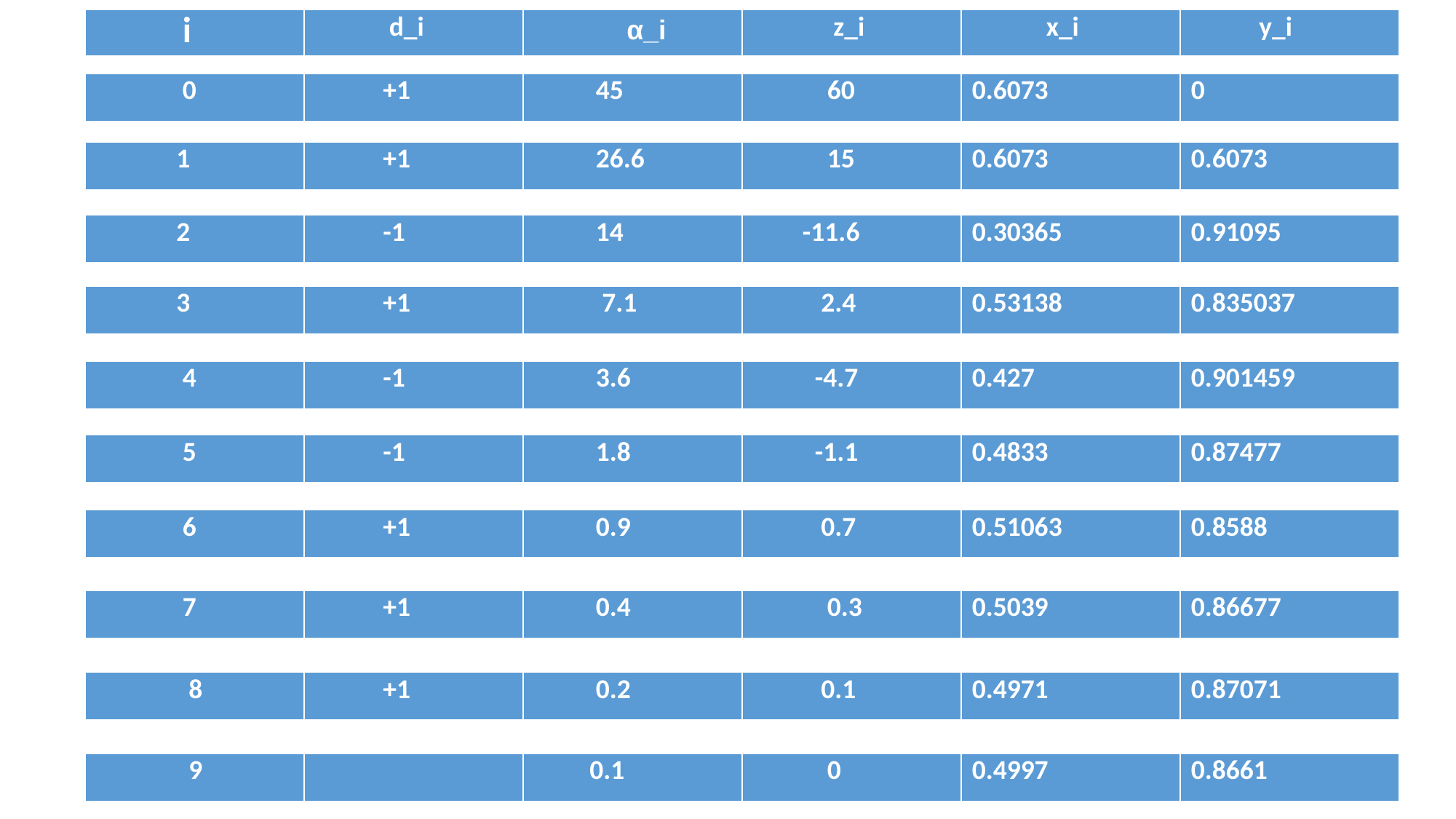

| i | d\_i | α\_i | z\_i | x\_i | y\_i |
| --- | --- | --- | --- | --- | --- |
| 0 | +1 | 45 | 60 | 0.6073 | 0 |
| --- | --- | --- | --- | --- | --- |
| 1 | +1 | 26.6 | 15 | 0.6073 | 0.6073 |
| --- | --- | --- | --- | --- | --- |
| 2 | -1 | 14 | -11.6 | 0.30365 | 0.91095 |
| --- | --- | --- | --- | --- | --- |
| 3 | +1 | 7.1 | 2.4 | 0.53138 | 0.835037 |
| --- | --- | --- | --- | --- | --- |
| 4 | -1 | 3.6 | -4.7 | 0.427 | 0.901459 |
| --- | --- | --- | --- | --- | --- |
| 5 | -1 | 1.8 | -1.1 | 0.4833 | 0.87477 |
| --- | --- | --- | --- | --- | --- |
| 6 | +1 | 0.9 | 0.7 | 0.51063 | 0.8588 |
| --- | --- | --- | --- | --- | --- |
| 7 | +1 | 0.4 | 0.3 | 0.5039 | 0.86677 |
| --- | --- | --- | --- | --- | --- |
| 8 | +1 | 0.2 | 0.1 | 0.4971 | 0.87071 |
| --- | --- | --- | --- | --- | --- |
| 9 |  | 0.1 | 0 | 0.4997 | 0.8661 |
| --- | --- | --- | --- | --- | --- |